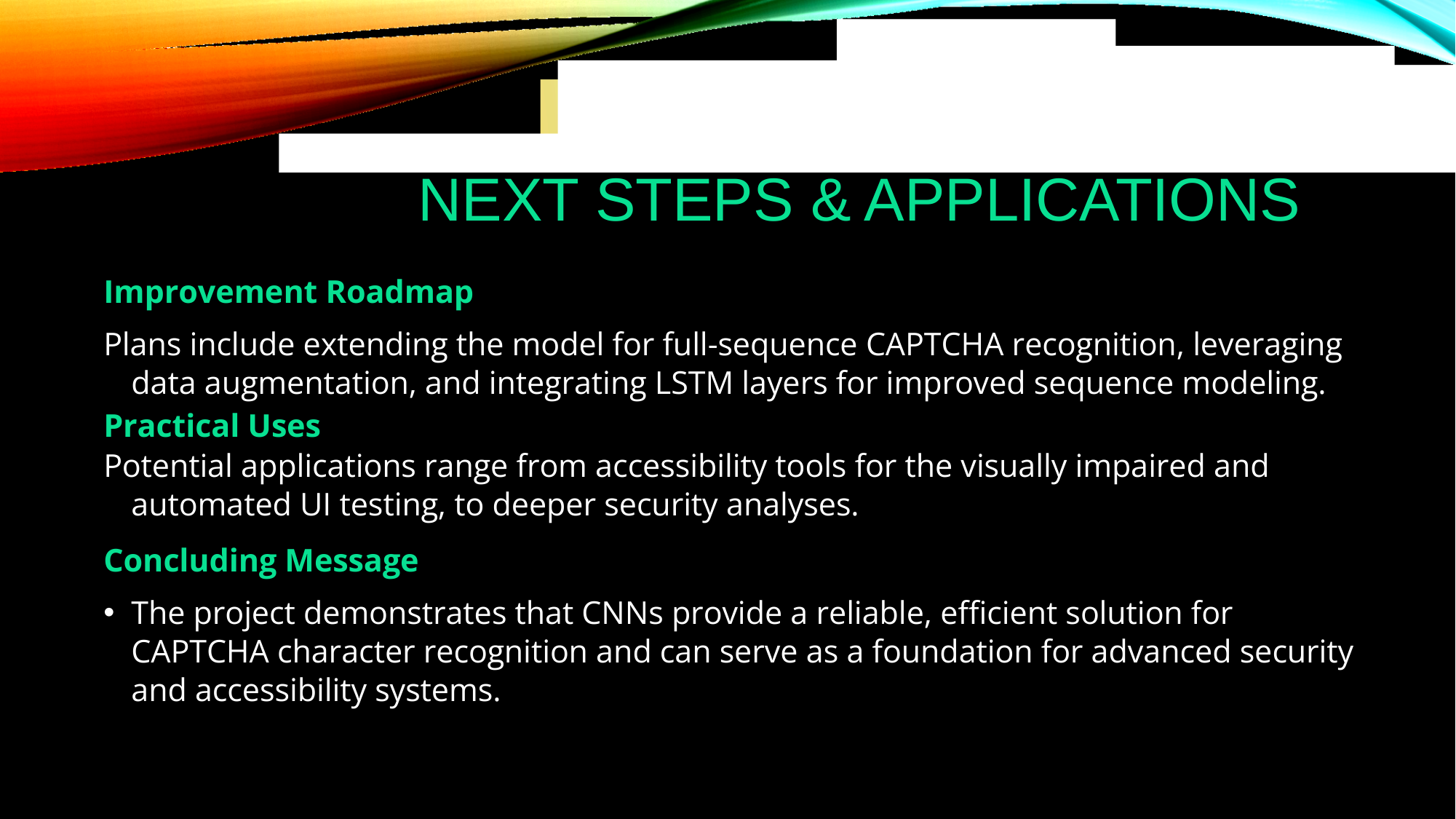

# Next Steps & Applications
Improvement Roadmap
Plans include extending the model for full-sequence CAPTCHA recognition, leveraging data augmentation, and integrating LSTM layers for improved sequence modeling.
Practical Uses
Potential applications range from accessibility tools for the visually impaired and automated UI testing, to deeper security analyses.
Concluding Message
The project demonstrates that CNNs provide a reliable, efficient solution for CAPTCHA character recognition and can serve as a foundation for advanced security and accessibility systems.